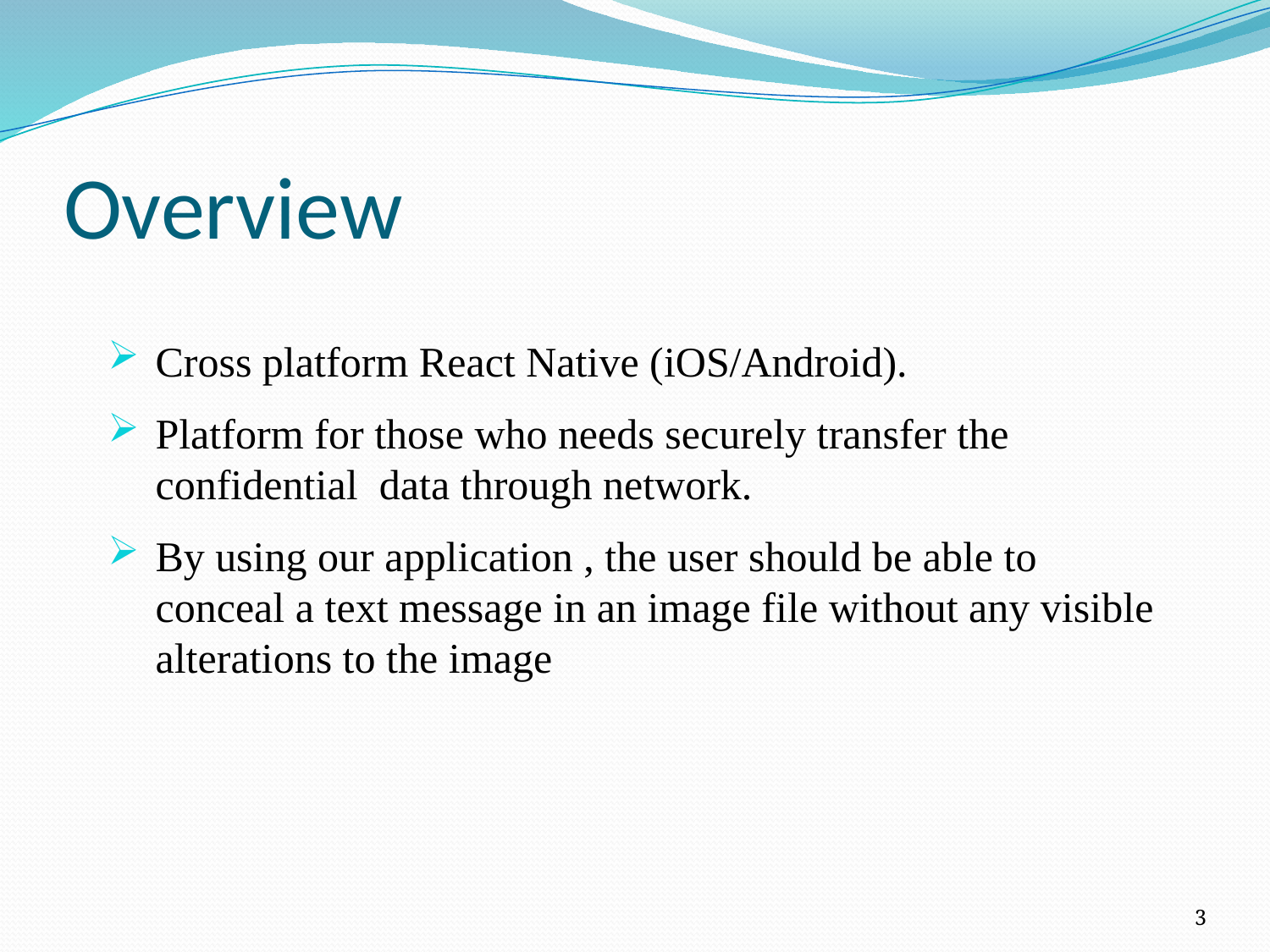

# Overview
Cross platform React Native (iOS/Android).
Platform for those who needs securely transfer the confidential  data through network.
By using our application , the user should be able to conceal a text message in an image file without any visible alterations to the image

3